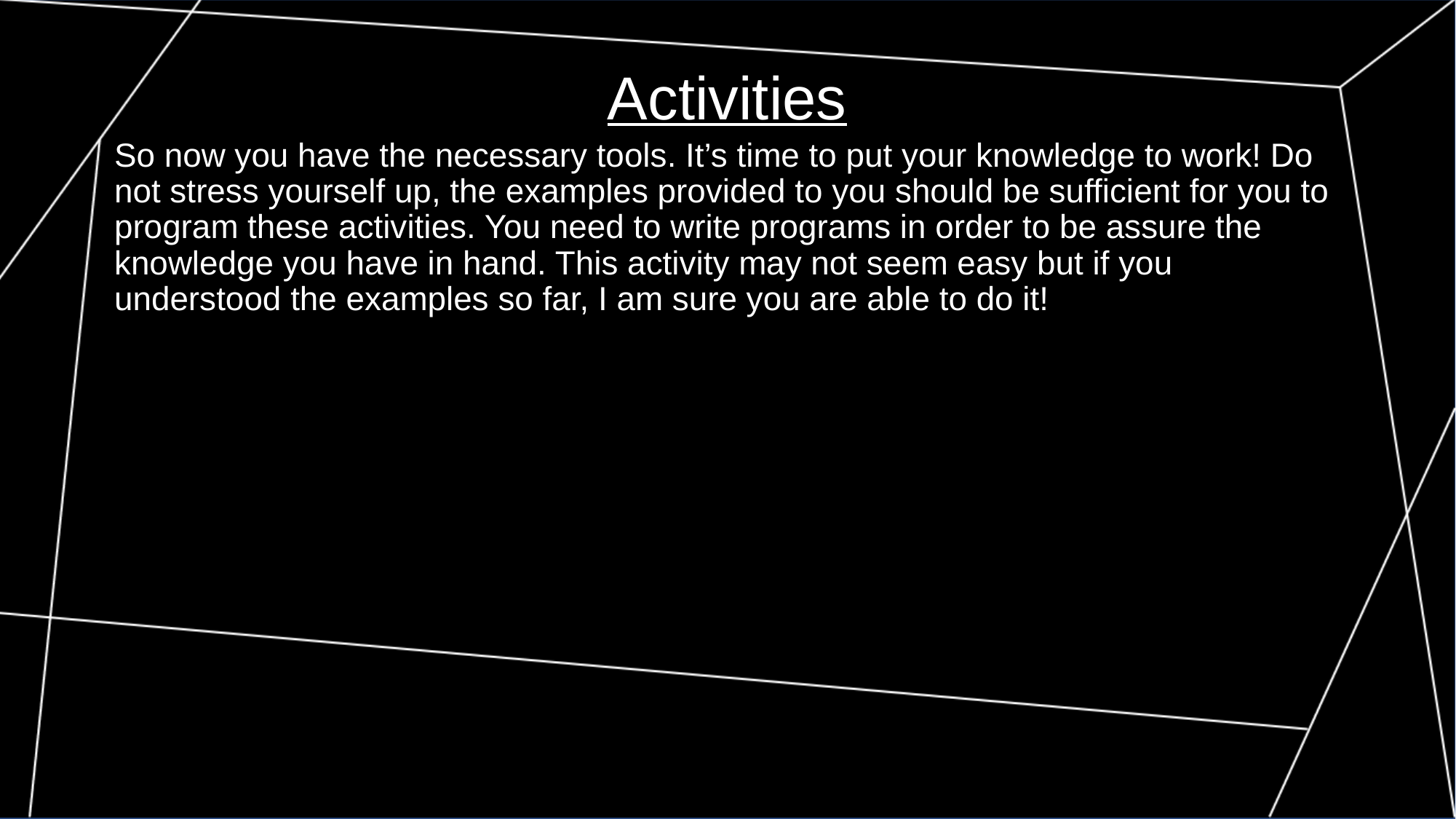

Activities
So now you have the necessary tools. It’s time to put your knowledge to work! Do not stress yourself up, the examples provided to you should be sufficient for you to program these activities. You need to write programs in order to be assure the knowledge you have in hand. This activity may not seem easy but if you understood the examples so far, I am sure you are able to do it!